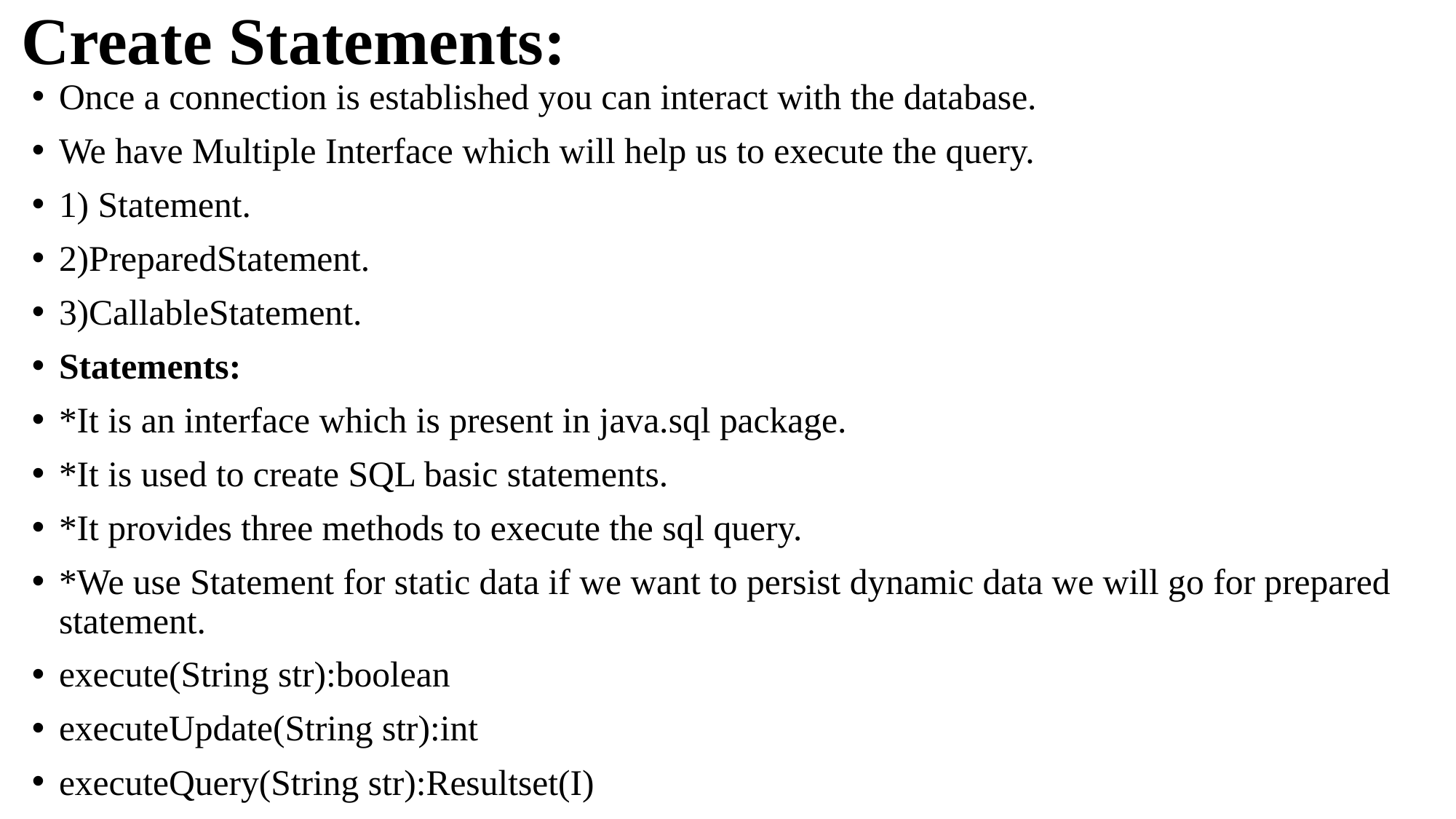

# Create Statements:
Once a connection is established you can interact with the database.
We have Multiple Interface which will help us to execute the query.
1) Statement.
2)PreparedStatement.
3)CallableStatement.
Statements:
*It is an interface which is present in java.sql package.
*It is used to create SQL basic statements.
*It provides three methods to execute the sql query.
*We use Statement for static data if we want to persist dynamic data we will go for prepared statement.
execute(String str):boolean
executeUpdate(String str):int
executeQuery(String str):Resultset(I)